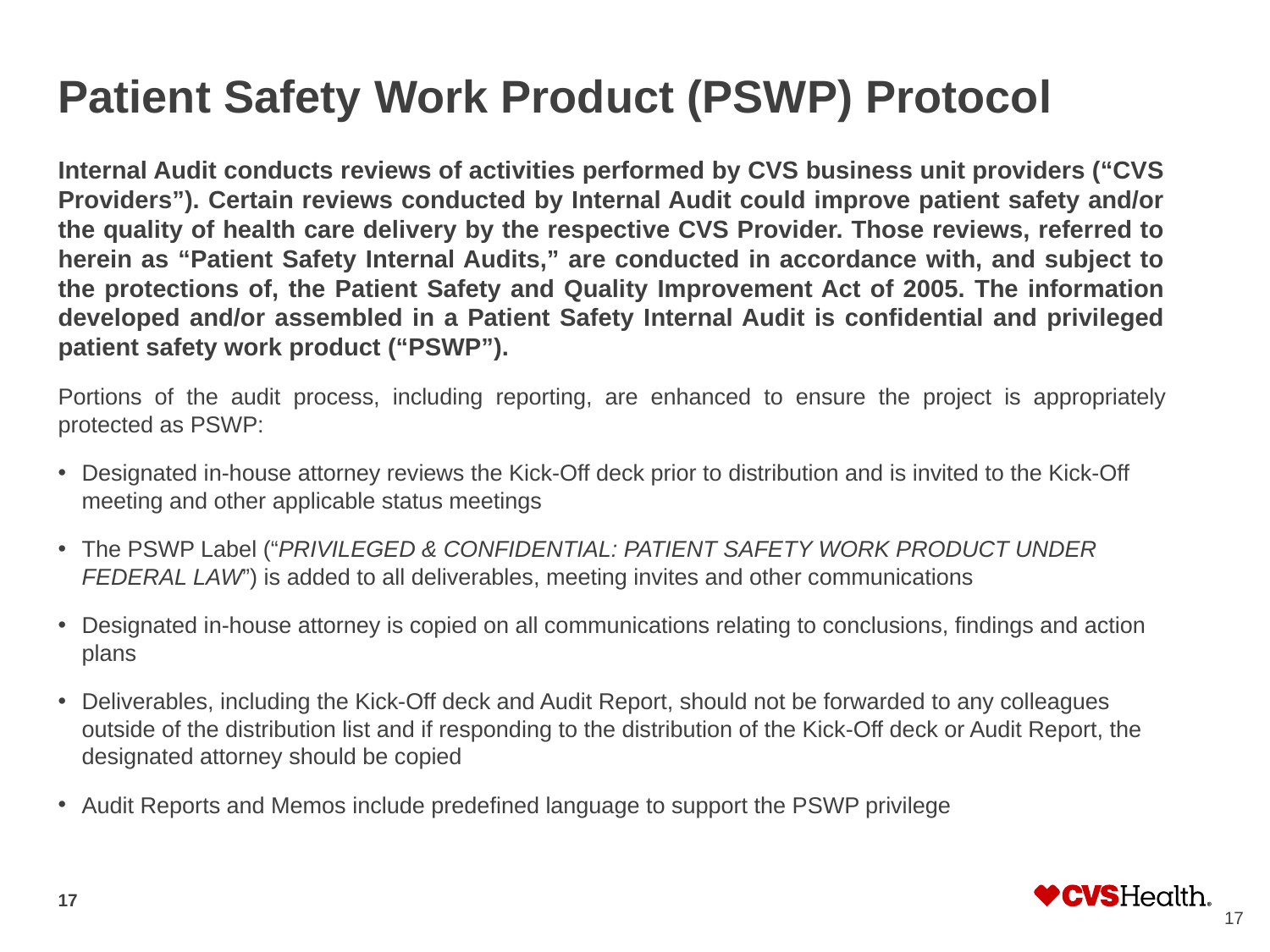

# Patient Safety Work Product (PSWP) Protocol
Internal Audit conducts reviews of activities performed by CVS business unit providers (“CVS Providers”). Certain reviews conducted by Internal Audit could improve patient safety and/or the quality of health care delivery by the respective CVS Provider. Those reviews, referred to herein as “Patient Safety Internal Audits,” are conducted in accordance with, and subject to the protections of, the Patient Safety and Quality Improvement Act of 2005. The information developed and/or assembled in a Patient Safety Internal Audit is confidential and privileged patient safety work product (“PSWP”).
Portions of the audit process, including reporting, are enhanced to ensure the project is appropriately protected as PSWP:
Designated in-house attorney reviews the Kick-Off deck prior to distribution and is invited to the Kick-Off meeting and other applicable status meetings
The PSWP Label (“PRIVILEGED & CONFIDENTIAL: PATIENT SAFETY WORK PRODUCT UNDER FEDERAL LAW”) is added to all deliverables, meeting invites and other communications
Designated in-house attorney is copied on all communications relating to conclusions, findings and action plans
Deliverables, including the Kick-Off deck and Audit Report, should not be forwarded to any colleagues outside of the distribution list and if responding to the distribution of the Kick-Off deck or Audit Report, the designated attorney should be copied
Audit Reports and Memos include predefined language to support the PSWP privilege

17